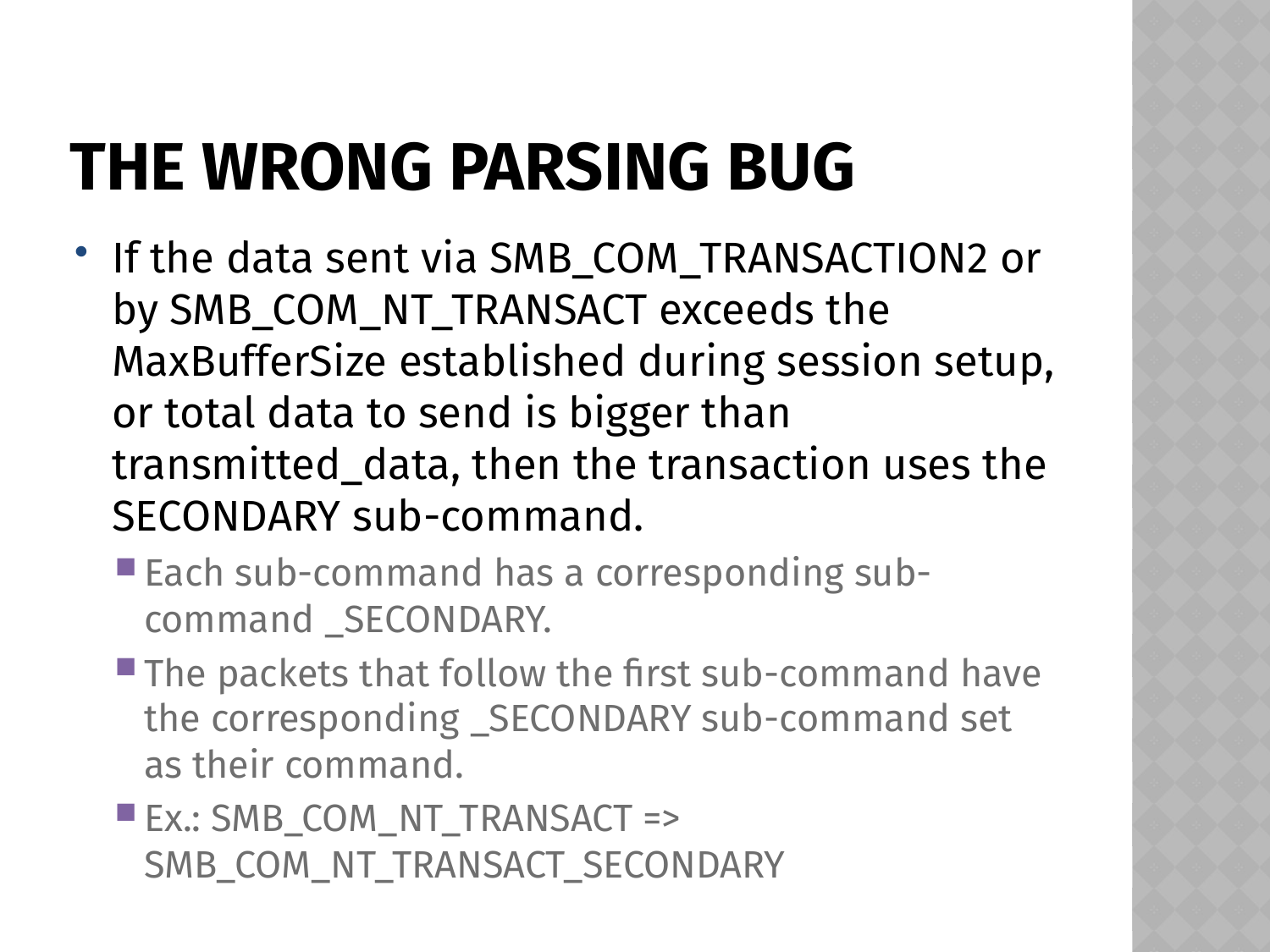

# The wrong parsing bug
If the data sent via SMB_COM_TRANSACTION2 or by SMB_COM_NT_TRANSACT exceeds the MaxBufferSize established during session setup, or total data to send is bigger than transmitted_data, then the transaction uses the SECONDARY sub-command.
Each sub-command has a corresponding sub-command _SECONDARY.
The packets that follow the first sub-command have the corresponding _SECONDARY sub-command set as their command.
Ex.: SMB_COM_NT_TRANSACT => SMB_COM_NT_TRANSACT_SECONDARY